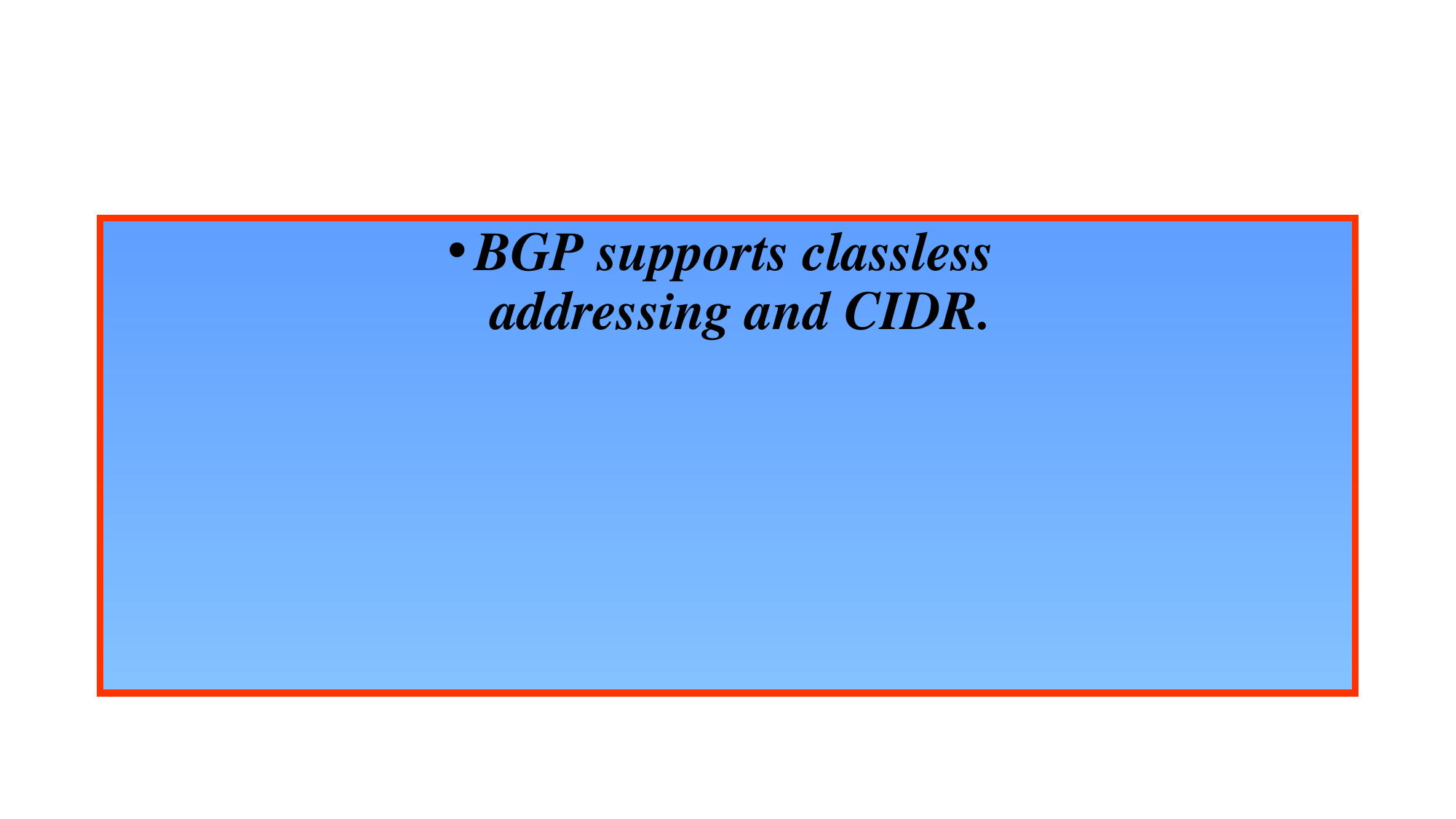

#
BGP supports classless
addressing and CIDR.